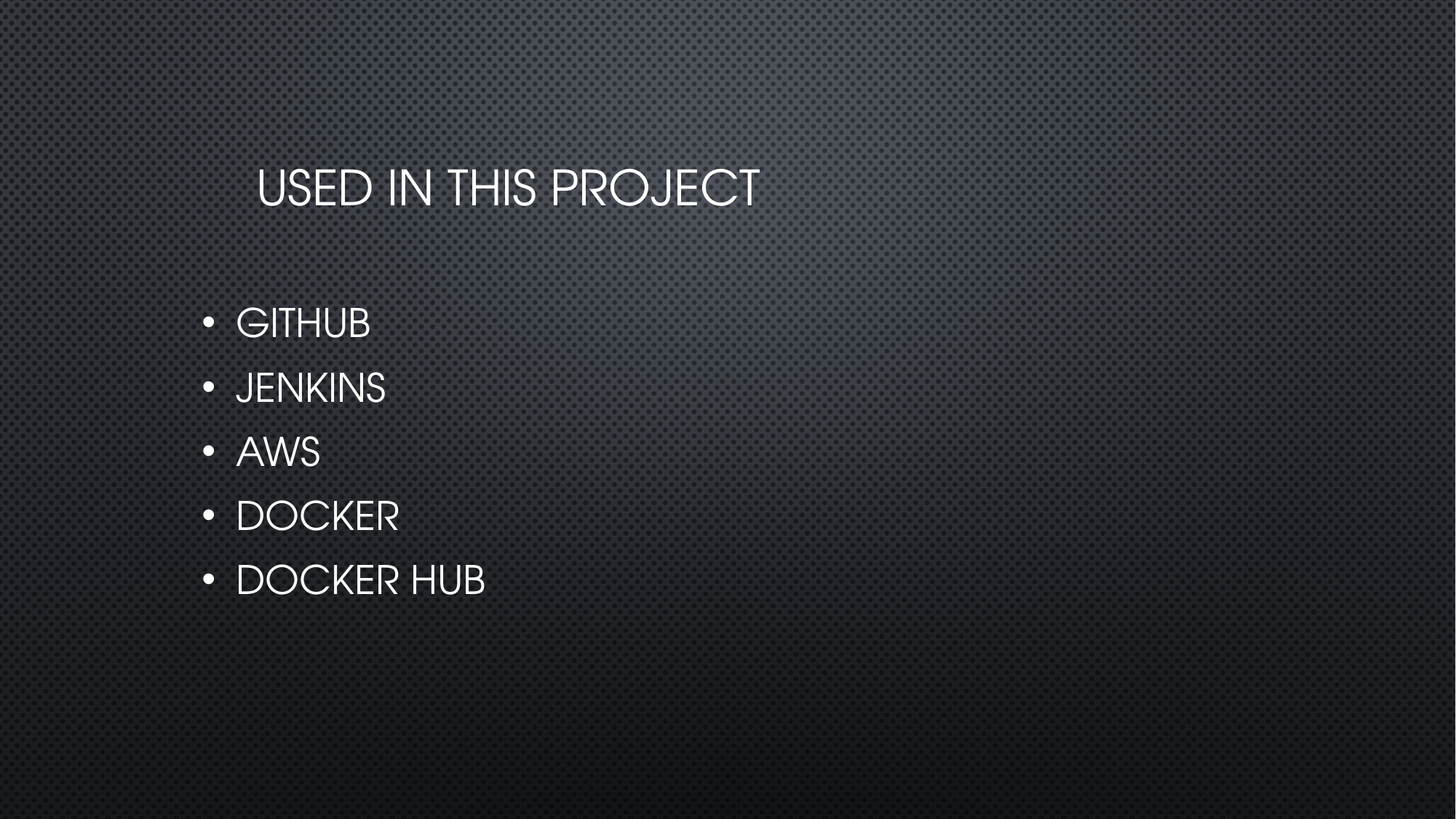

# USED IN THIS PROJECT
GITHUB
JENKINS
AWS
DOCKER
DOCKER HUB